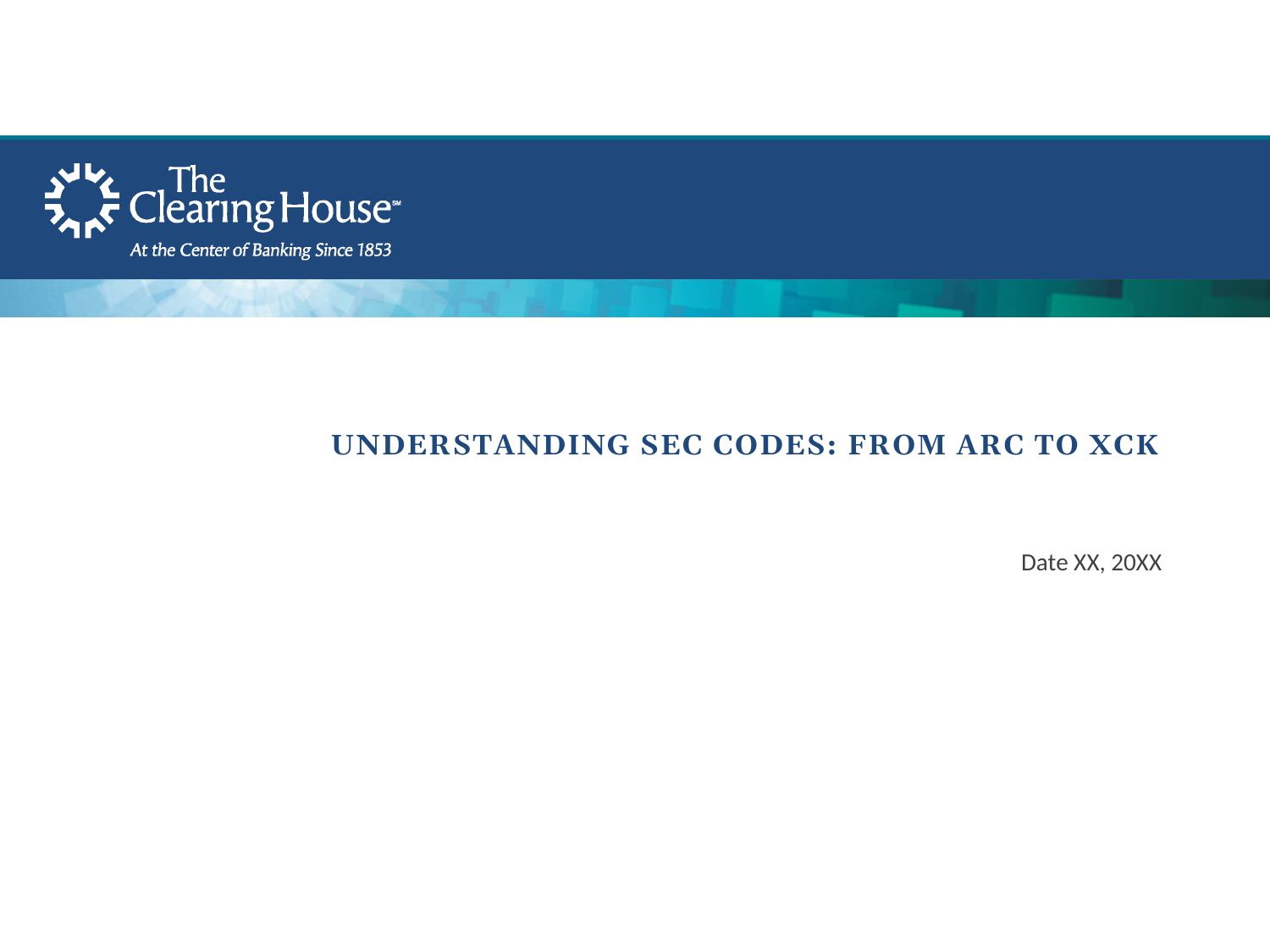

# Understanding SEC Codes: From ARC to XCK
Date XX, 20XX